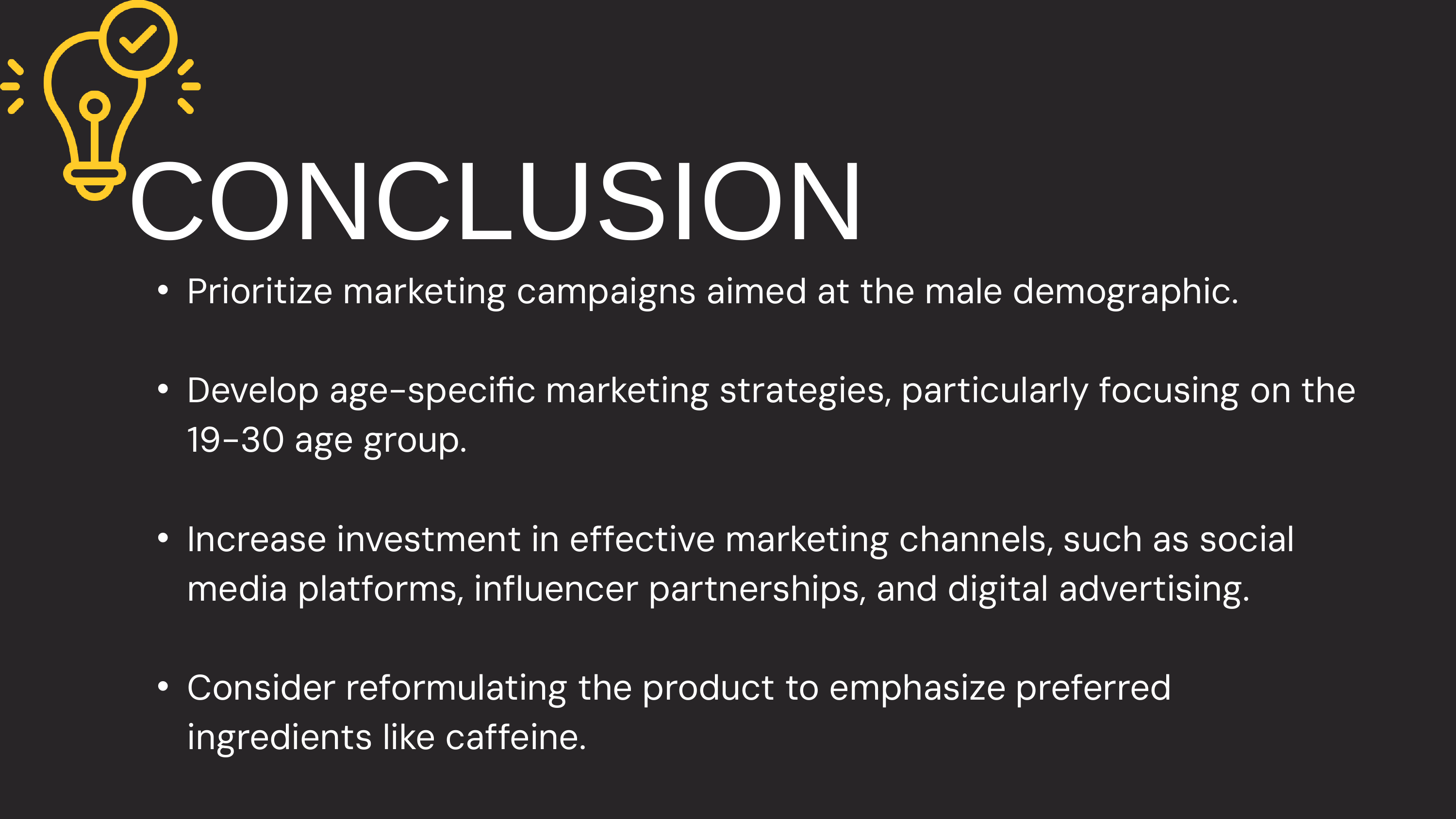

CONCLUSION
Prioritize marketing campaigns aimed at the male demographic.

Develop age-specific marketing strategies, particularly focusing on the 19-30 age group.

Increase investment in effective marketing channels, such as social media platforms, influencer partnerships, and digital advertising.

Consider reformulating the product to emphasize preferred ingredients like caffeine.